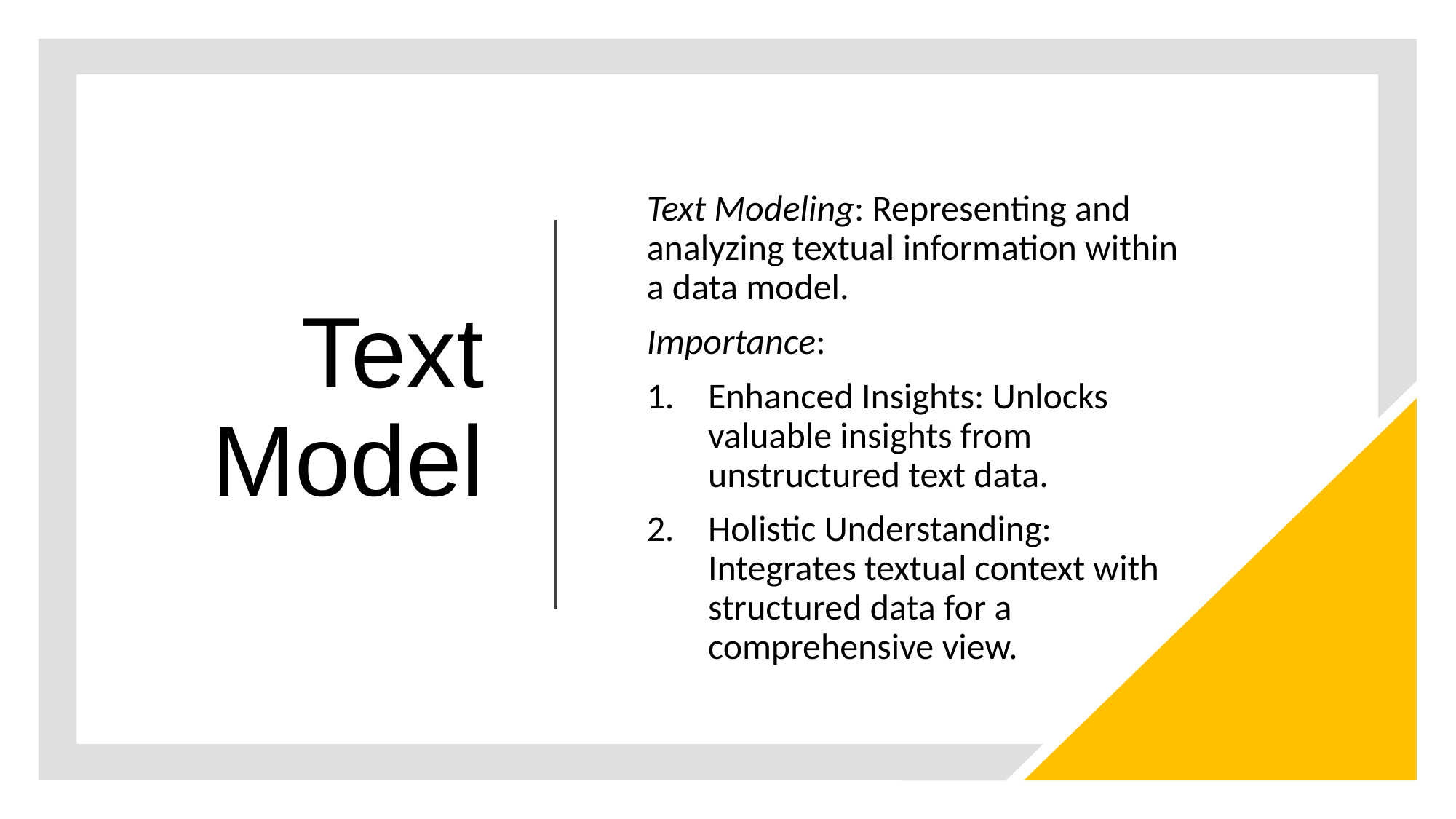

# Text Model
Text Modeling: Representing and analyzing textual information within a data model.
Importance:
Enhanced Insights: Unlocks valuable insights from unstructured text data.
Holistic Understanding: Integrates textual context with structured data for a comprehensive view.